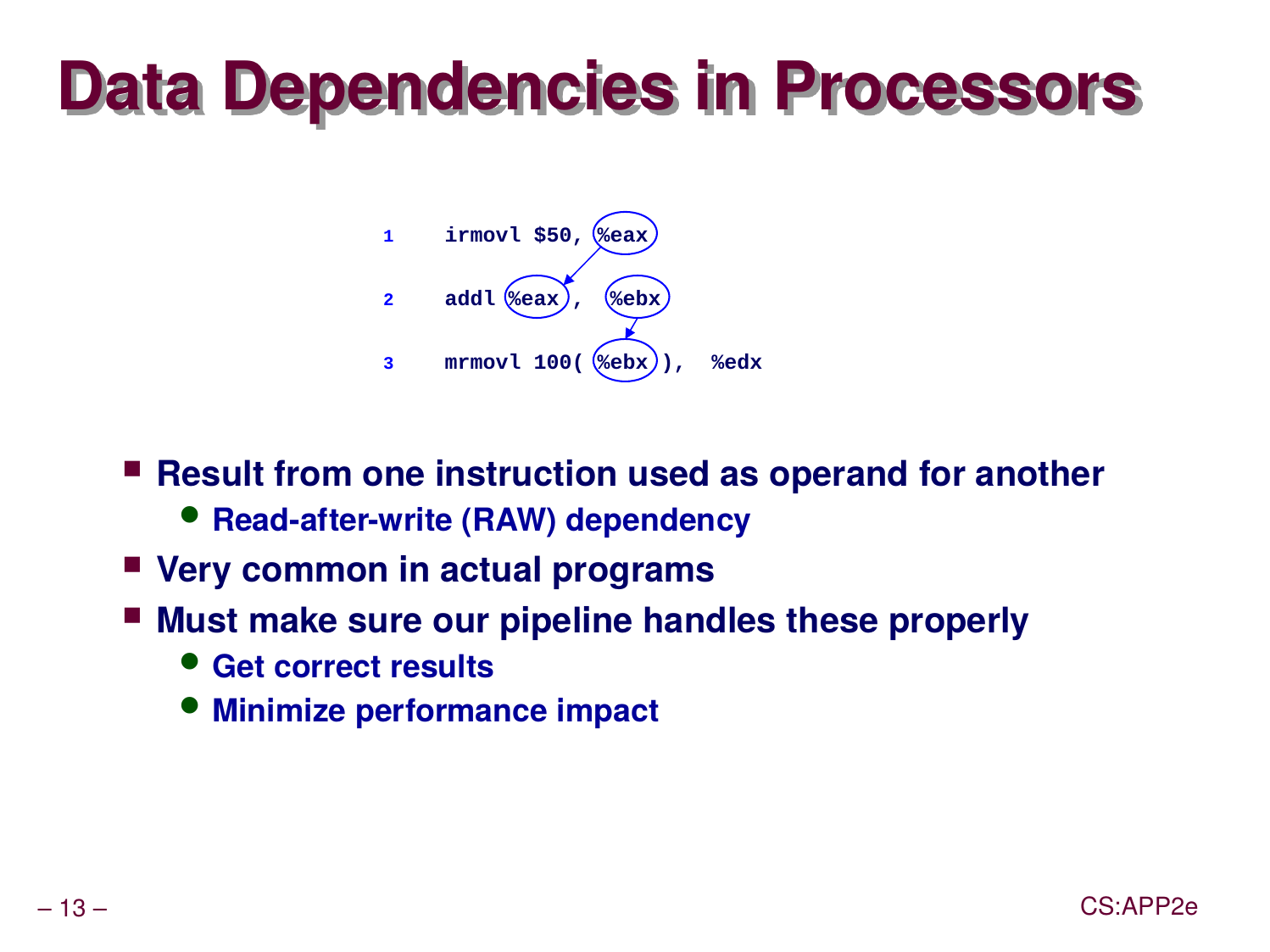

# Data Dependencies in Processors
1    irmovl $50, %eax

2    addl %eax ,  %ebx

3    mrmovl 100( %ebx ),  %edx
Result from one instruction used as operand for another
Read-after-write (RAW) dependency
Very common in actual programs
Must make sure our pipeline handles these properly
Get correct results
Minimize performance impact